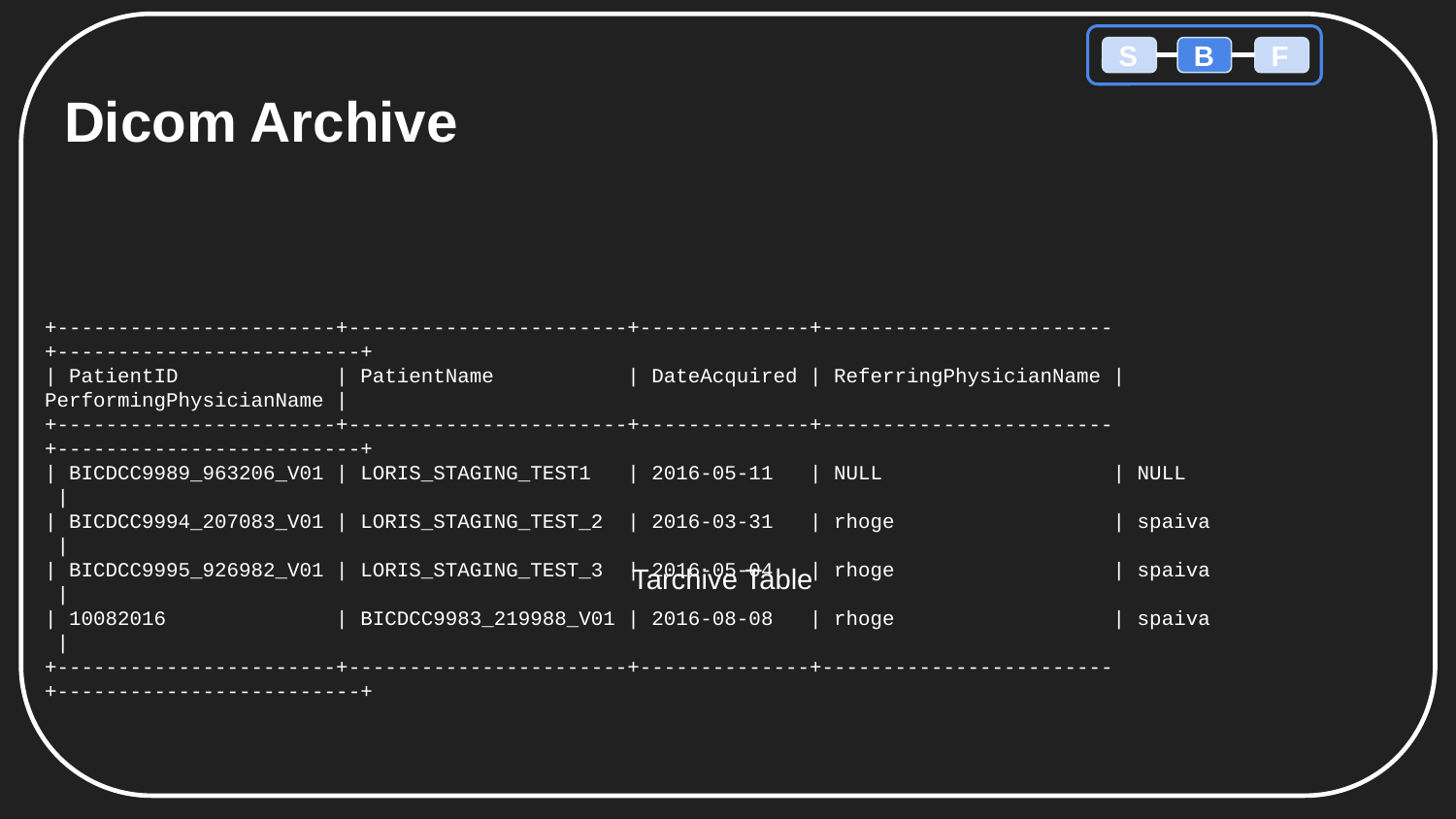

S
B
F
# Dicom Archive
+-----------------------+-----------------------+--------------+------------------------+-------------------------+
| PatientID             | PatientName           | DateAcquired | ReferringPhysicianName | PerformingPhysicianName |
+-----------------------+-----------------------+--------------+------------------------+-------------------------+
| BICDCC9989_963206_V01 | LORIS_STAGING_TEST1   | 2016-05-11   | NULL                   | NULL                    |
| BICDCC9994_207083_V01 | LORIS_STAGING_TEST_2  | 2016-03-31   | rhoge                  | spaiva                  |
| BICDCC9995_926982_V01 | LORIS_STAGING_TEST_3  | 2016-05-04   | rhoge                  | spaiva                  |
| 10082016              | BICDCC9983_219988_V01 | 2016-08-08   | rhoge                  | spaiva                  |
+-----------------------+-----------------------+--------------+------------------------+-------------------------+

Tarchive Table